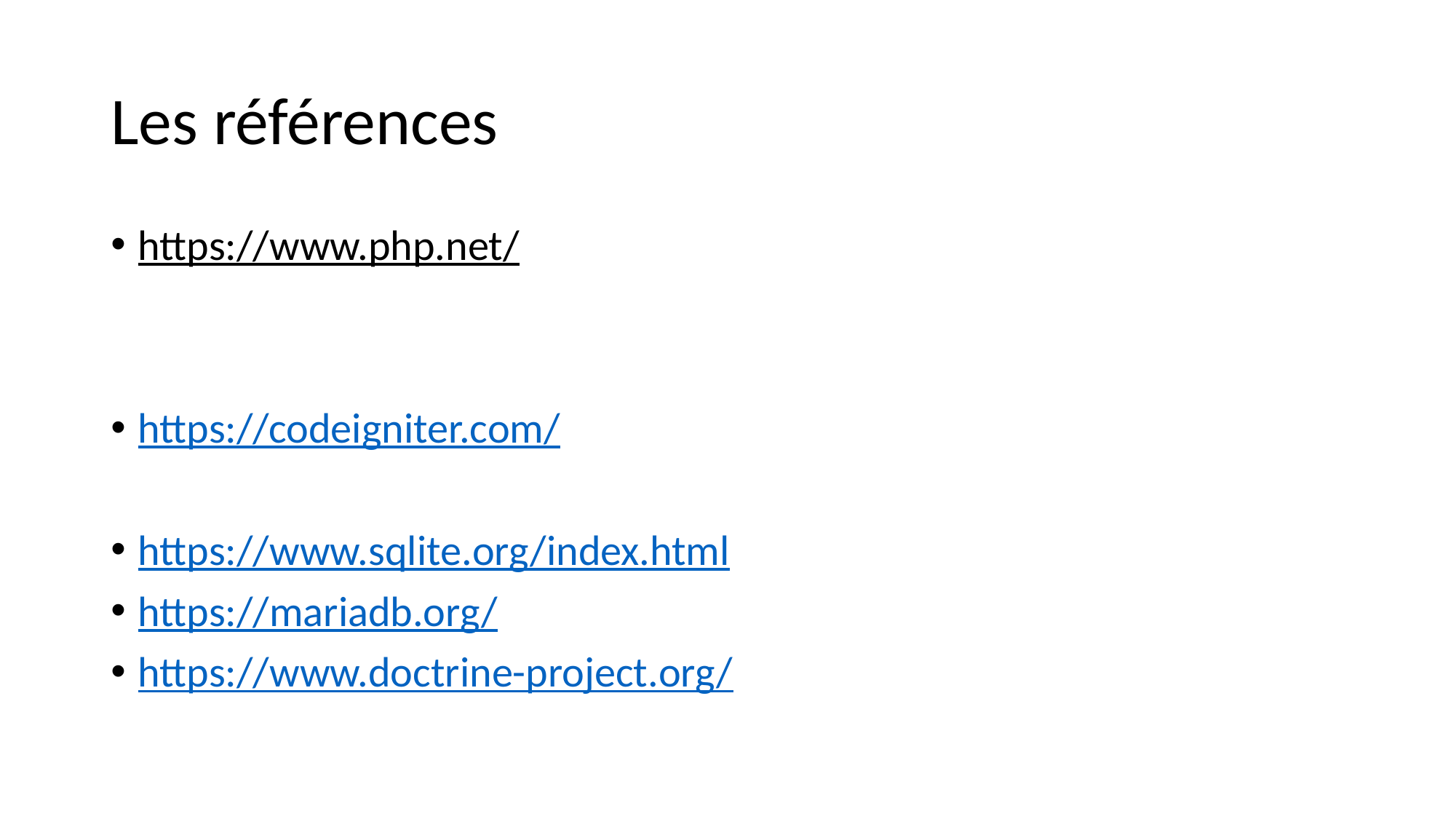

# Les références
https://www.php.net/

https://codeigniter.com/

https://www.sqlite.org/index.html
https://mariadb.org/
https://www.doctrine-project.org/